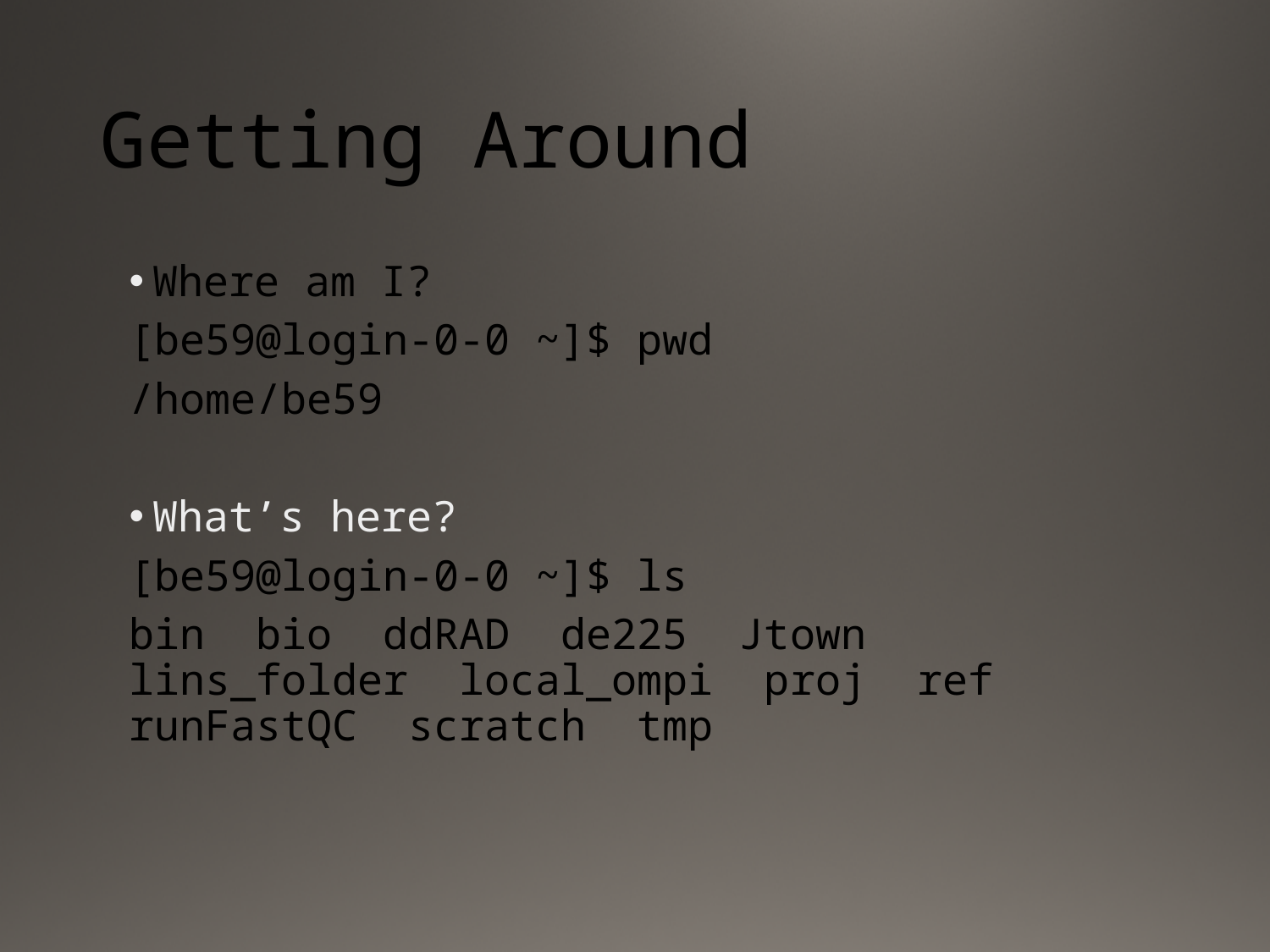

# Getting Around
Where am I?
[be59@login-0-0 ~]$ pwd
/home/be59

What’s here?
[be59@login-0-0 ~]$ ls
bin  bio  ddRAD  de225  Jtown  lins_folder  local_ompi  proj  ref  runFastQC  scratch  tmp